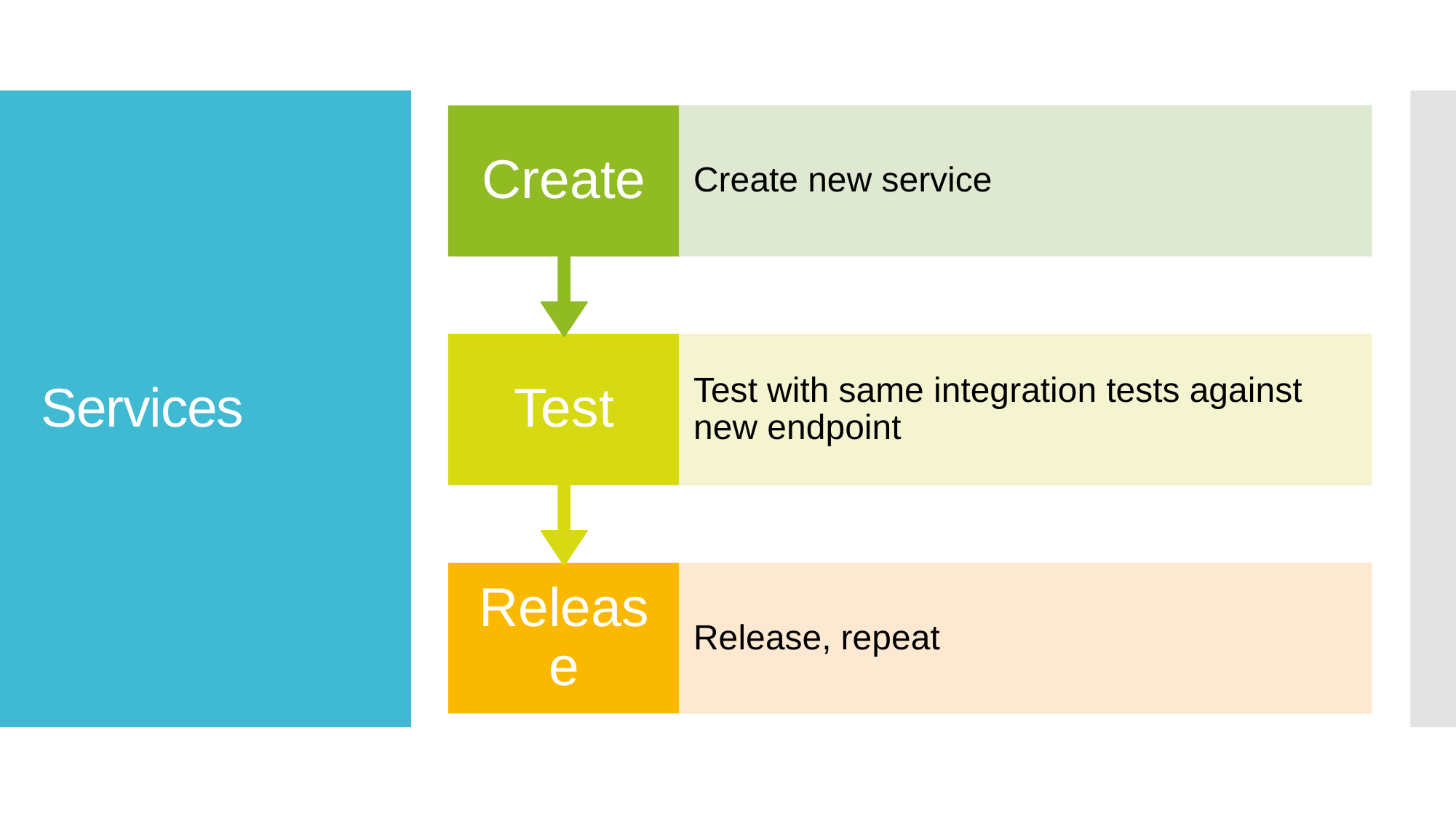

Release
Release, repeat
Test
Test with same integration tests against new endpoint
Create
Create new service
# Services